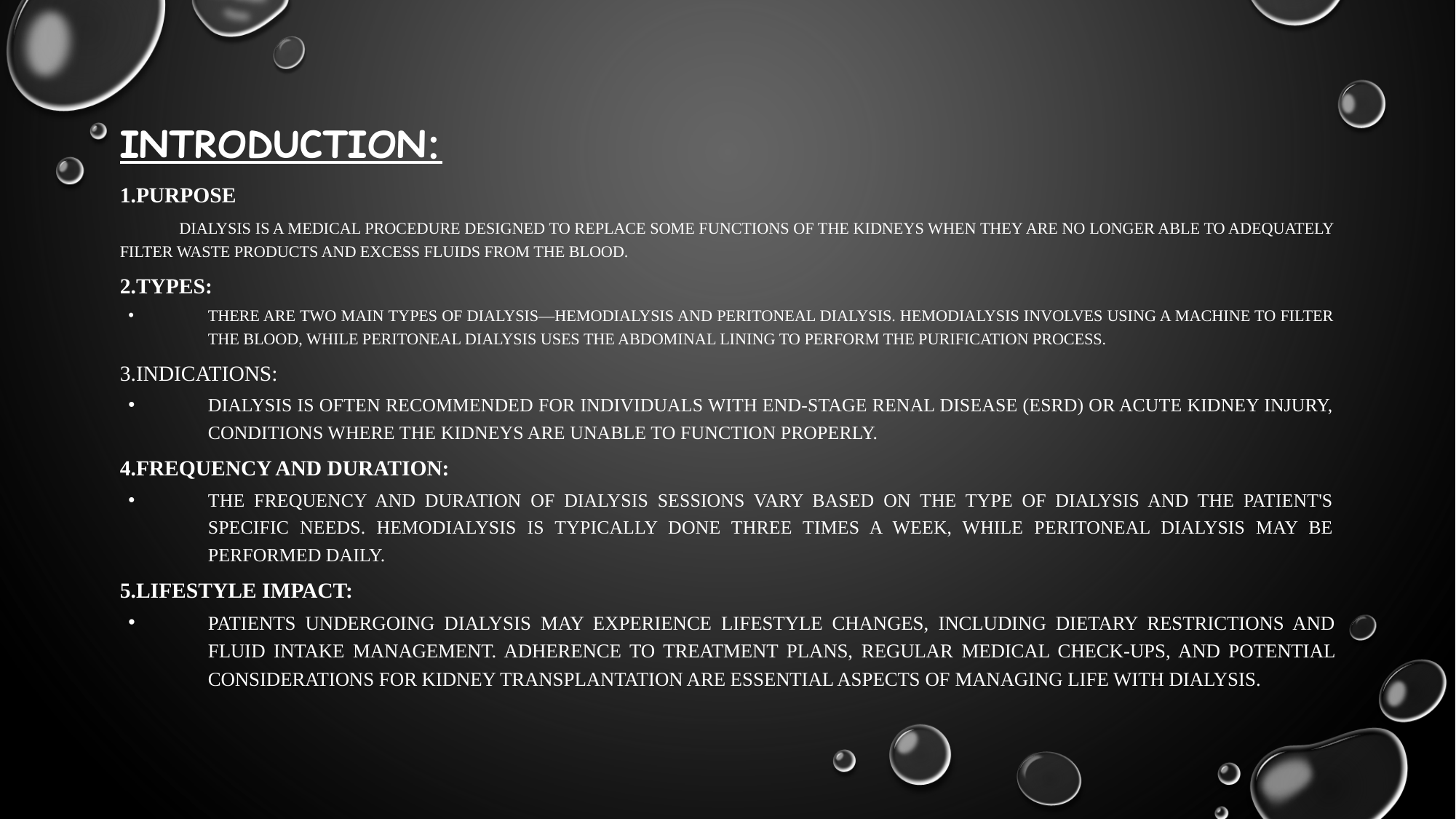

# Introduction:
1.Purpose
                 Dialysis is a medical procedure designed to replace some functions of the kidneys when they are no longer able to adequately filter waste products and excess fluids from the blood.
2.Types:
There are two main types of dialysis—hemodialysis and peritoneal dialysis. Hemodialysis involves using a machine to filter the blood, while peritoneal dialysis uses the abdominal lining to perform the purification process.
3.Indications:
Dialysis is often recommended for individuals with end-stage renal disease (ESRD) or acute kidney injury, conditions where the kidneys are unable to function properly.
4.Frequency and Duration:
The frequency and duration of dialysis sessions vary based on the type of dialysis and the patient's specific needs. Hemodialysis is typically done three times a week, while peritoneal dialysis may be performed daily.
5.Lifestyle Impact:
Patients undergoing dialysis may experience lifestyle changes, including dietary restrictions and fluid intake management. Adherence to treatment plans, regular medical check-ups, and potential considerations for kidney transplantation are essential aspects of managing life with dialysis.